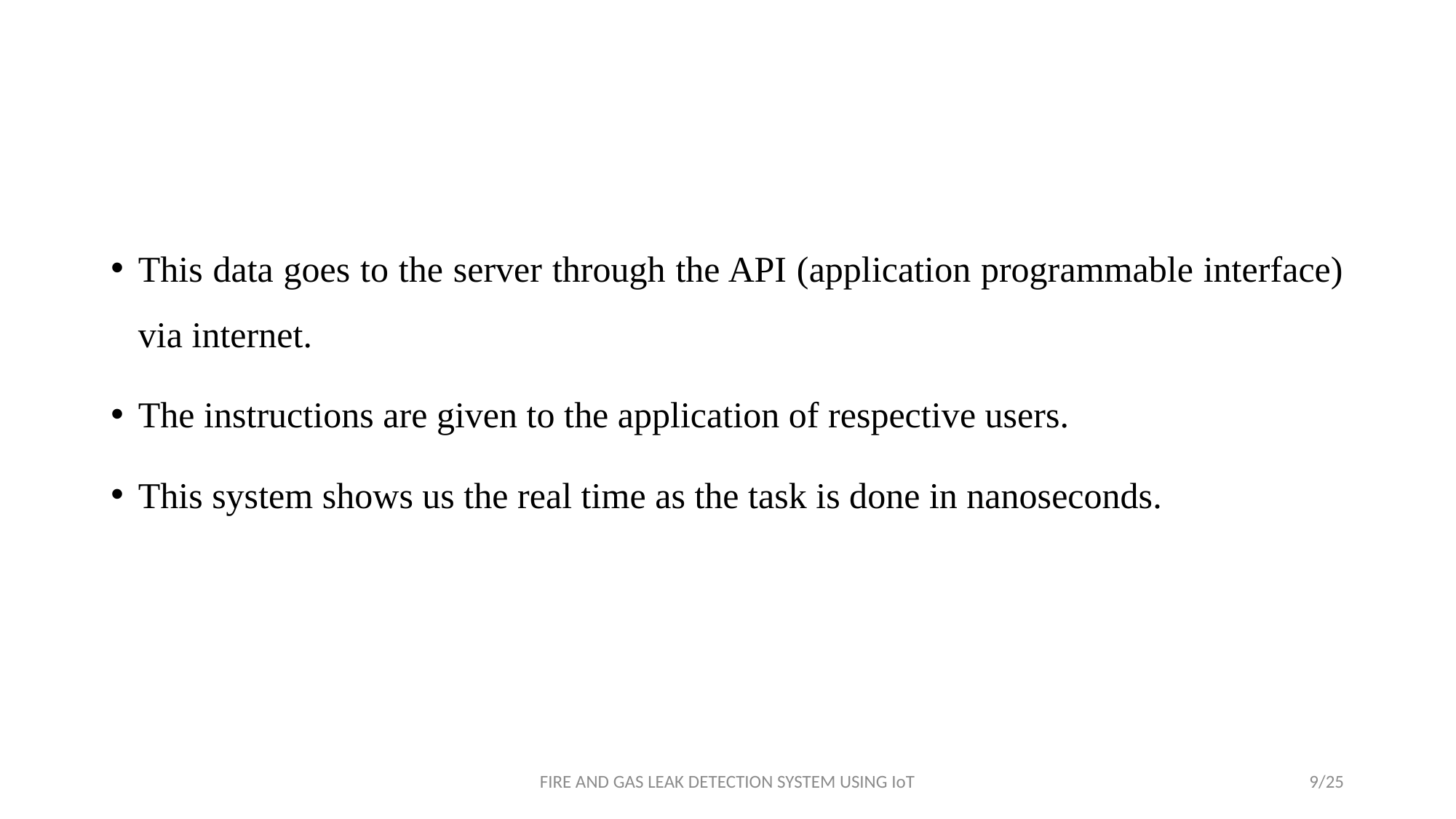

#
This data goes to the server through the API (application programmable interface) via internet.
The instructions are given to the application of respective users.
This system shows us the real time as the task is done in nanoseconds.

FIRE AND GAS LEAK DETECTION SYSTEM USING IoT
9/25